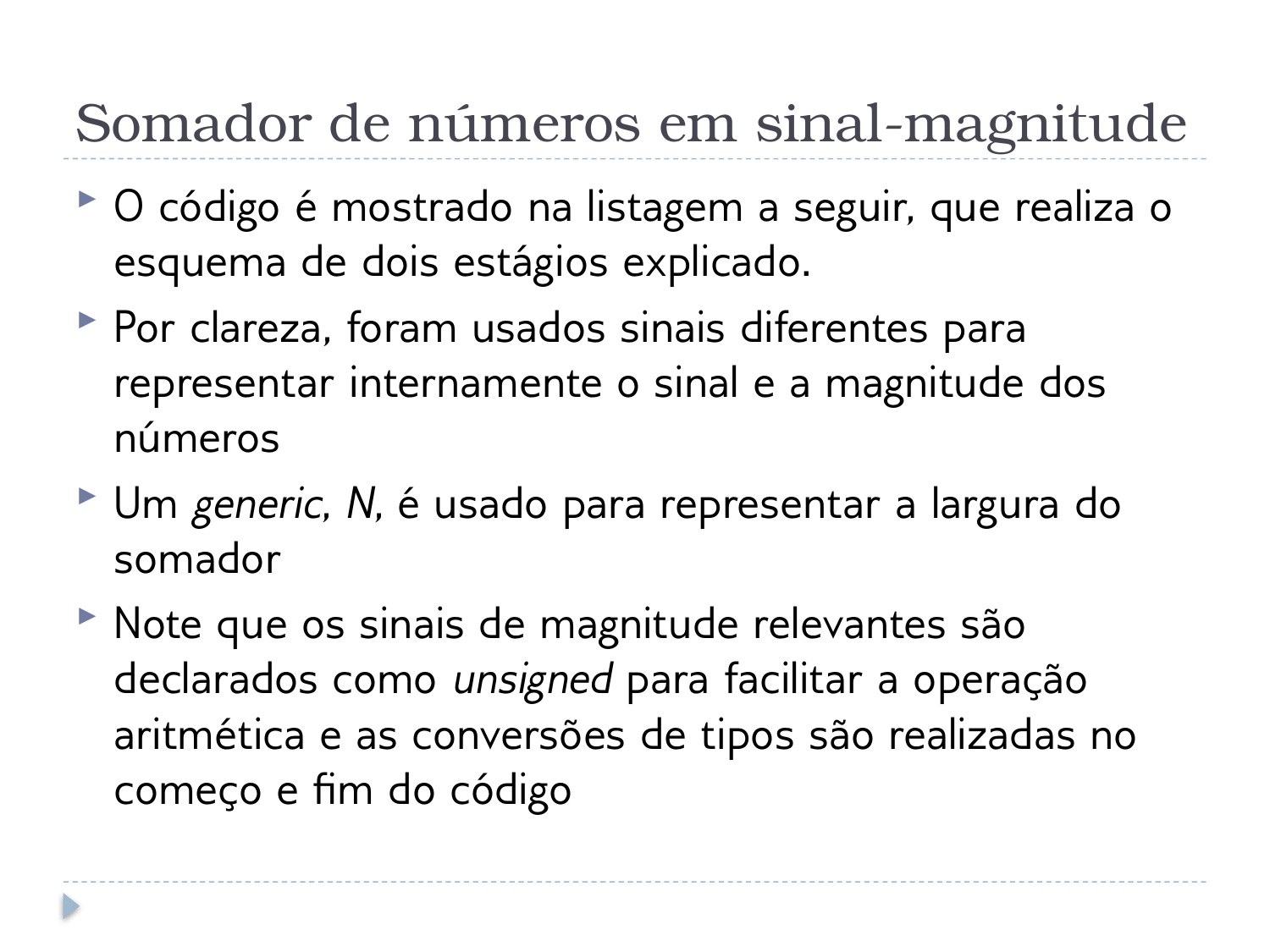

# Somador de números em sinal-magnitude
O código é mostrado na listagem a seguir, que realiza o esquema de dois estágios explicado.
Por clareza, foram usados sinais diferentes para representar internamente o sinal e a magnitude dos números
Um generic, N, é usado para representar a largura do somador
Note que os sinais de magnitude relevantes são declarados como unsigned para facilitar a operação aritmética e as conversões de tipos são realizadas no começo e fim do código